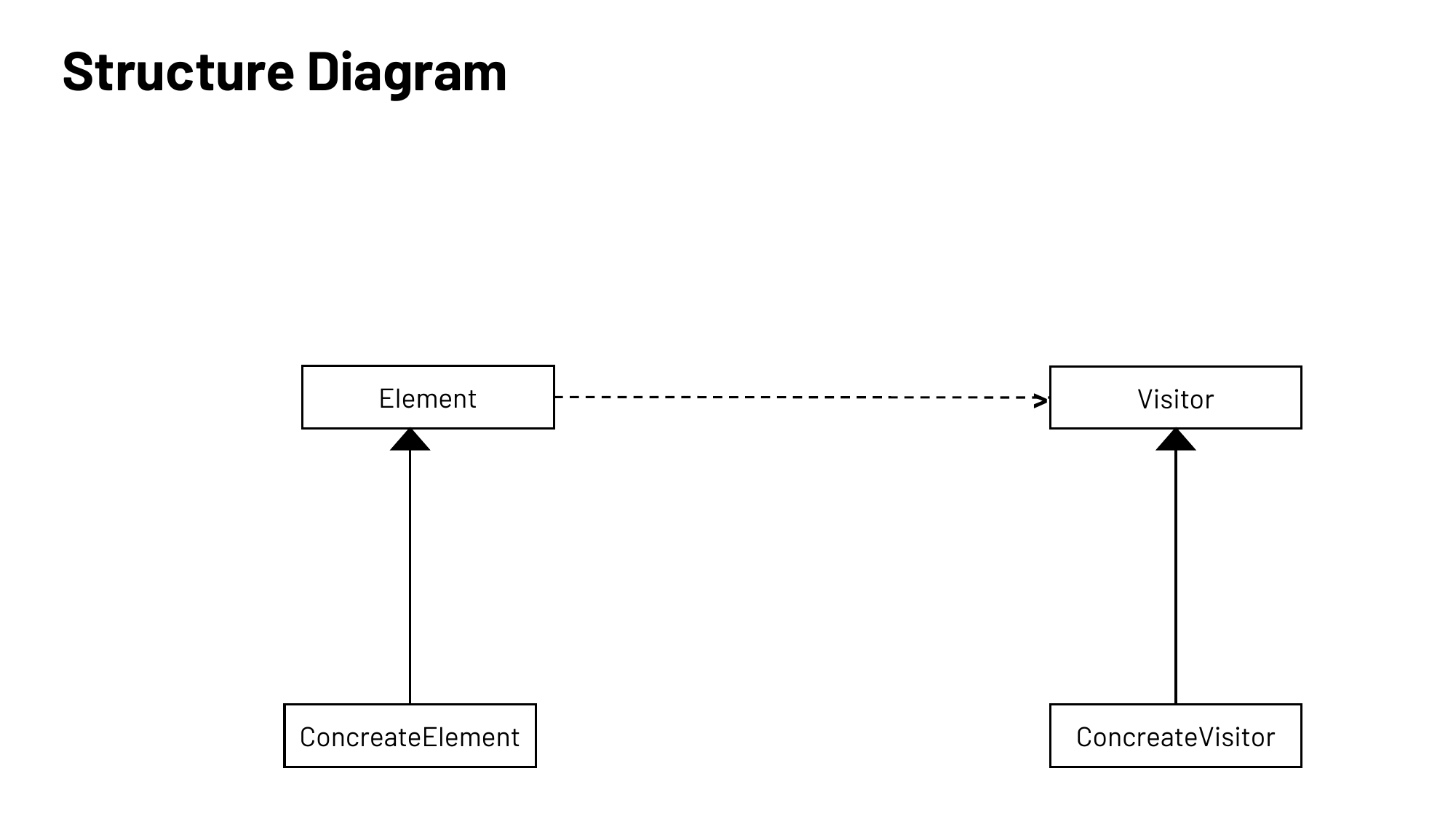

Structure Diagram
Element
Visitor
>

ConcreateElement
ConcreateVisitor